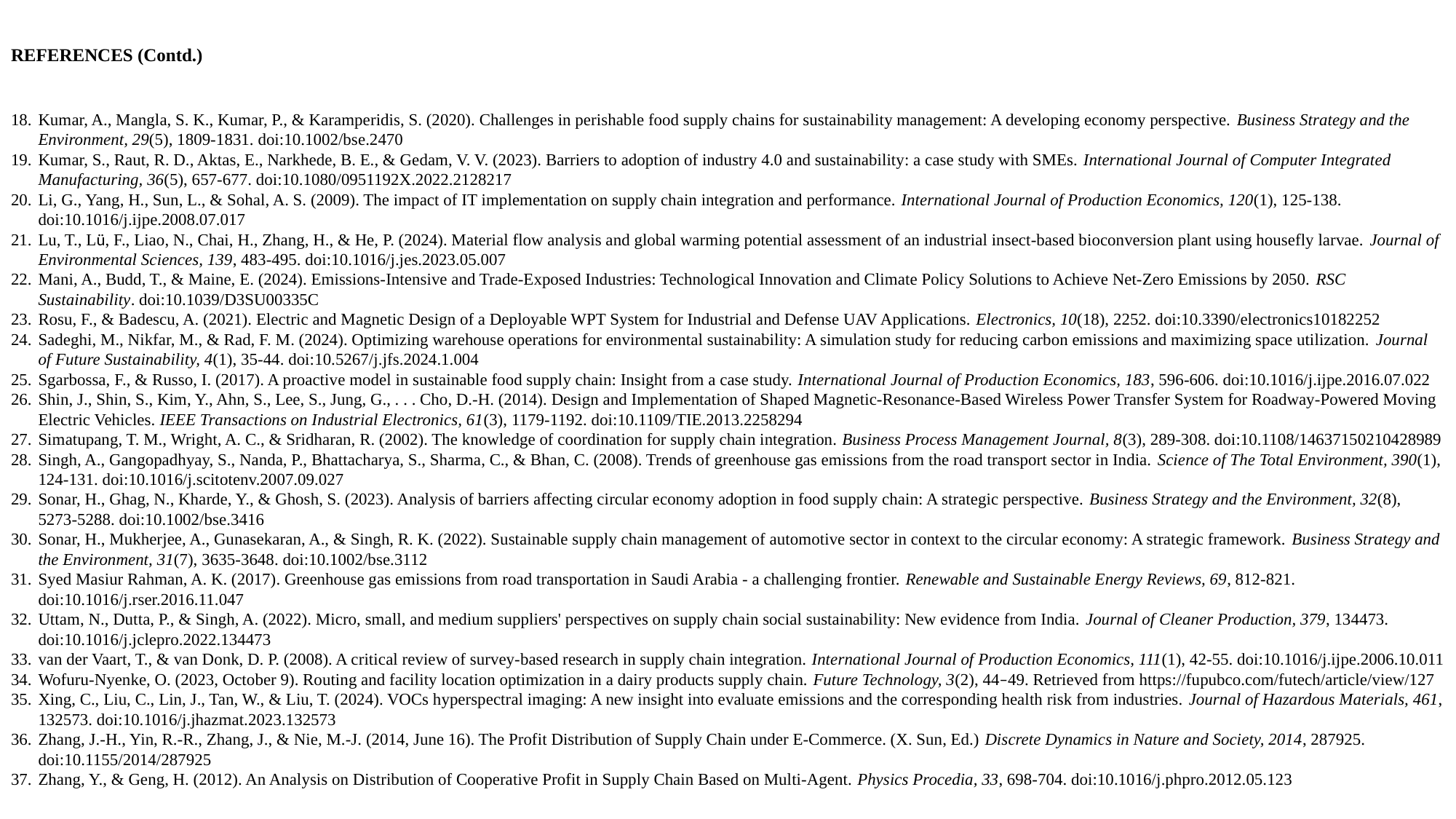

REFERENCES (Contd.)

Kumar, A., Mangla, S. K., Kumar, P., & Karamperidis, S. (2020). Challenges in perishable food supply chains for sustainability management: A developing economy perspective. Business Strategy and the Environment, 29(5), 1809-1831. doi:10.1002/bse.2470
Kumar, S., Raut, R. D., Aktas, E., Narkhede, B. E., & Gedam, V. V. (2023). Barriers to adoption of industry 4.0 and sustainability: a case study with SMEs. International Journal of Computer Integrated Manufacturing, 36(5), 657-677. doi:10.1080/0951192X.2022.2128217
Li, G., Yang, H., Sun, L., & Sohal, A. S. (2009). The impact of IT implementation on supply chain integration and performance. International Journal of Production Economics, 120(1), 125-138. doi:10.1016/j.ijpe.2008.07.017
Lu, T., Lü, F., Liao, N., Chai, H., Zhang, H., & He, P. (2024). Material flow analysis and global warming potential assessment of an industrial insect-based bioconversion plant using housefly larvae. Journal of Environmental Sciences, 139, 483-495. doi:10.1016/j.jes.2023.05.007
Mani, A., Budd, T., & Maine, E. (2024). Emissions-Intensive and Trade-Exposed Industries: Technological Innovation and Climate Policy Solutions to Achieve Net-Zero Emissions by 2050. RSC Sustainability. doi:10.1039/D3SU00335C
Rosu, F., & Badescu, A. (2021). Electric and Magnetic Design of a Deployable WPT System for Industrial and Defense UAV Applications. Electronics, 10(18), 2252. doi:10.3390/electronics10182252
Sadeghi, M., Nikfar, M., & Rad, F. M. (2024). Optimizing warehouse operations for environmental sustainability: A simulation study for reducing carbon emissions and maximizing space utilization. Journal of Future Sustainability, 4(1), 35-44. doi:10.5267/j.jfs.2024.1.004
Sgarbossa, F., & Russo, I. (2017). A proactive model in sustainable food supply chain: Insight from a case study. International Journal of Production Economics, 183, 596-606. doi:10.1016/j.ijpe.2016.07.022
Shin, J., Shin, S., Kim, Y., Ahn, S., Lee, S., Jung, G., . . . Cho, D.-H. (2014). Design and Implementation of Shaped Magnetic-Resonance-Based Wireless Power Transfer System for Roadway-Powered Moving Electric Vehicles. IEEE Transactions on Industrial Electronics, 61(3), 1179-1192. doi:10.1109/TIE.2013.2258294
Simatupang, T. M., Wright, A. C., & Sridharan, R. (2002). The knowledge of coordination for supply chain integration. Business Process Management Journal, 8(3), 289-308. doi:10.1108/14637150210428989
Singh, A., Gangopadhyay, S., Nanda, P., Bhattacharya, S., Sharma, C., & Bhan, C. (2008). Trends of greenhouse gas emissions from the road transport sector in India. Science of The Total Environment, 390(1), 124-131. doi:10.1016/j.scitotenv.2007.09.027
Sonar, H., Ghag, N., Kharde, Y., & Ghosh, S. (2023). Analysis of barriers affecting circular economy adoption in food supply chain: A strategic perspective. Business Strategy and the Environment, 32(8), 5273-5288. doi:10.1002/bse.3416
Sonar, H., Mukherjee, A., Gunasekaran, A., & Singh, R. K. (2022). Sustainable supply chain management of automotive sector in context to the circular economy: A strategic framework. Business Strategy and the Environment, 31(7), 3635-3648. doi:10.1002/bse.3112
Syed Masiur Rahman, A. K. (2017). Greenhouse gas emissions from road transportation in Saudi Arabia - a challenging frontier. Renewable and Sustainable Energy Reviews, 69, 812-821. doi:10.1016/j.rser.2016.11.047
Uttam, N., Dutta, P., & Singh, A. (2022). Micro, small, and medium suppliers' perspectives on supply chain social sustainability: New evidence from India. Journal of Cleaner Production, 379, 134473. doi:10.1016/j.jclepro.2022.134473
van der Vaart, T., & van Donk, D. P. (2008). A critical review of survey-based research in supply chain integration. International Journal of Production Economics, 111(1), 42-55. doi:10.1016/j.ijpe.2006.10.011
Wofuru-Nyenke, O. (2023, October 9). Routing and facility location optimization in a dairy products supply chain. Future Technology, 3(2), 44–49. Retrieved from https://fupubco.com/futech/article/view/127
Xing, C., Liu, C., Lin, J., Tan, W., & Liu, T. (2024). VOCs hyperspectral imaging: A new insight into evaluate emissions and the corresponding health risk from industries. Journal of Hazardous Materials, 461, 132573. doi:10.1016/j.jhazmat.2023.132573
Zhang, J.-H., Yin, R.-R., Zhang, J., & Nie, M.-J. (2014, June 16). The Profit Distribution of Supply Chain under E-Commerce. (X. Sun, Ed.) Discrete Dynamics in Nature and Society, 2014, 287925. doi:10.1155/2014/287925
Zhang, Y., & Geng, H. (2012). An Analysis on Distribution of Cooperative Profit in Supply Chain Based on Multi-Agent. Physics Procedia, 33, 698-704. doi:10.1016/j.phpro.2012.05.123